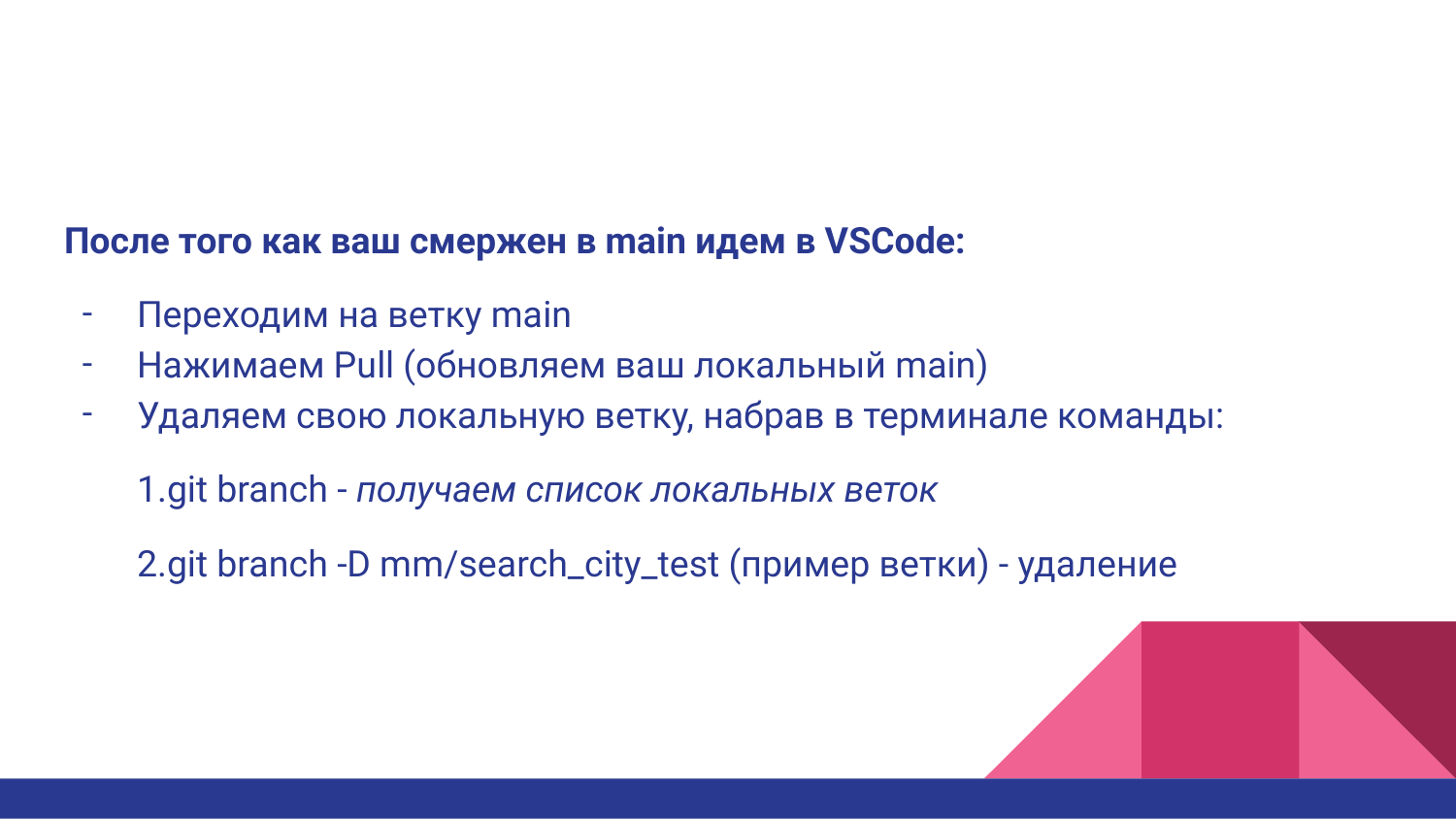

#
После того как ваш смержен в main идем в VSCode:
Переходим на ветку main
Нажимаем Pull (обновляем ваш локальный main)
Удаляем свою локальную ветку, набрав в терминале команды:
1.git branch - получаем список локальных веток
2.git branch -D mm/search_city_test (пример ветки) - удаление